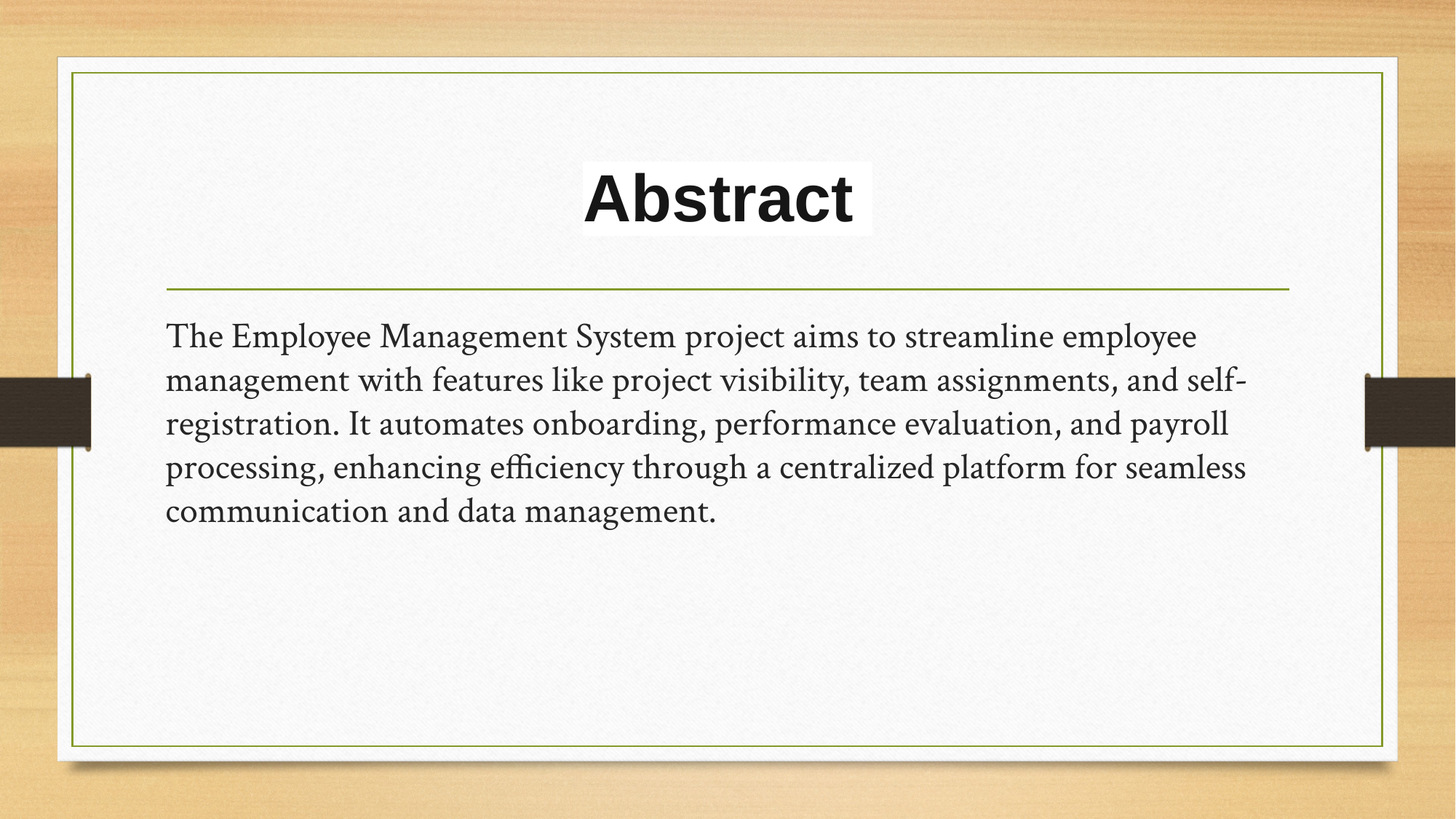

# Abstract
The Employee Management System project aims to streamline employee management with features like project visibility, team assignments, and self-registration. It automates onboarding, performance evaluation, and payroll processing, enhancing efficiency through a centralized platform for seamless communication and data management.